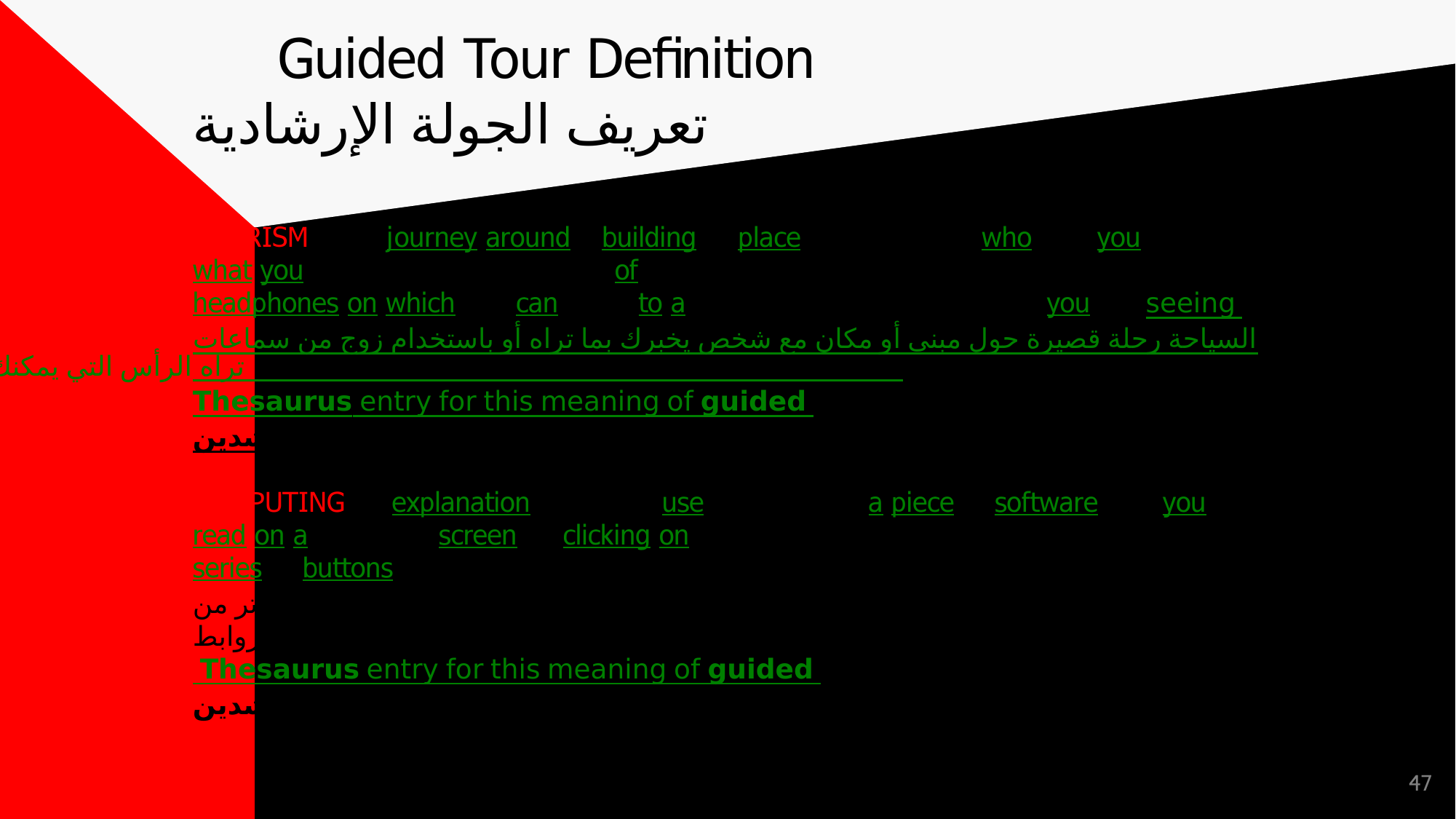

# Guided Tour Definition تعريف الجولة الإرشادية TOURISM short journey around a building or place with a person who tells you about what you are seeing or with a pair of  headphones on which you can listen to a recorded description of what you are seeing السياحة رحلة قصيرة حول مبنى أو مكان مع شخص يخبرك بما تراه أو باستخدام زوج من سماعات الرأس التي يمكنك من خلالها الاستماع إلى وصف مسجل لما تراه Thesaurus entry for this meaning of guided tour إدخال المرادفات لهذا المعنى للجولة المصحوبة بمرشدين COMPUTING an explanation of how to use a website or a piece of software that you read on a computer screen by clicking on a  series of buttons or links حساب شرح لكيفية استخدام موقع ويب أو جزء من البرنامج الذي تقرأه على شاشة الكمبيوتر من خلال النقر على سلسلة من الأزرار أو الروابط Thesaurus entry for this meaning of guided tour إدخال المرادفات لهذا المعنى للجولة المصحوبة بمرشدين
47